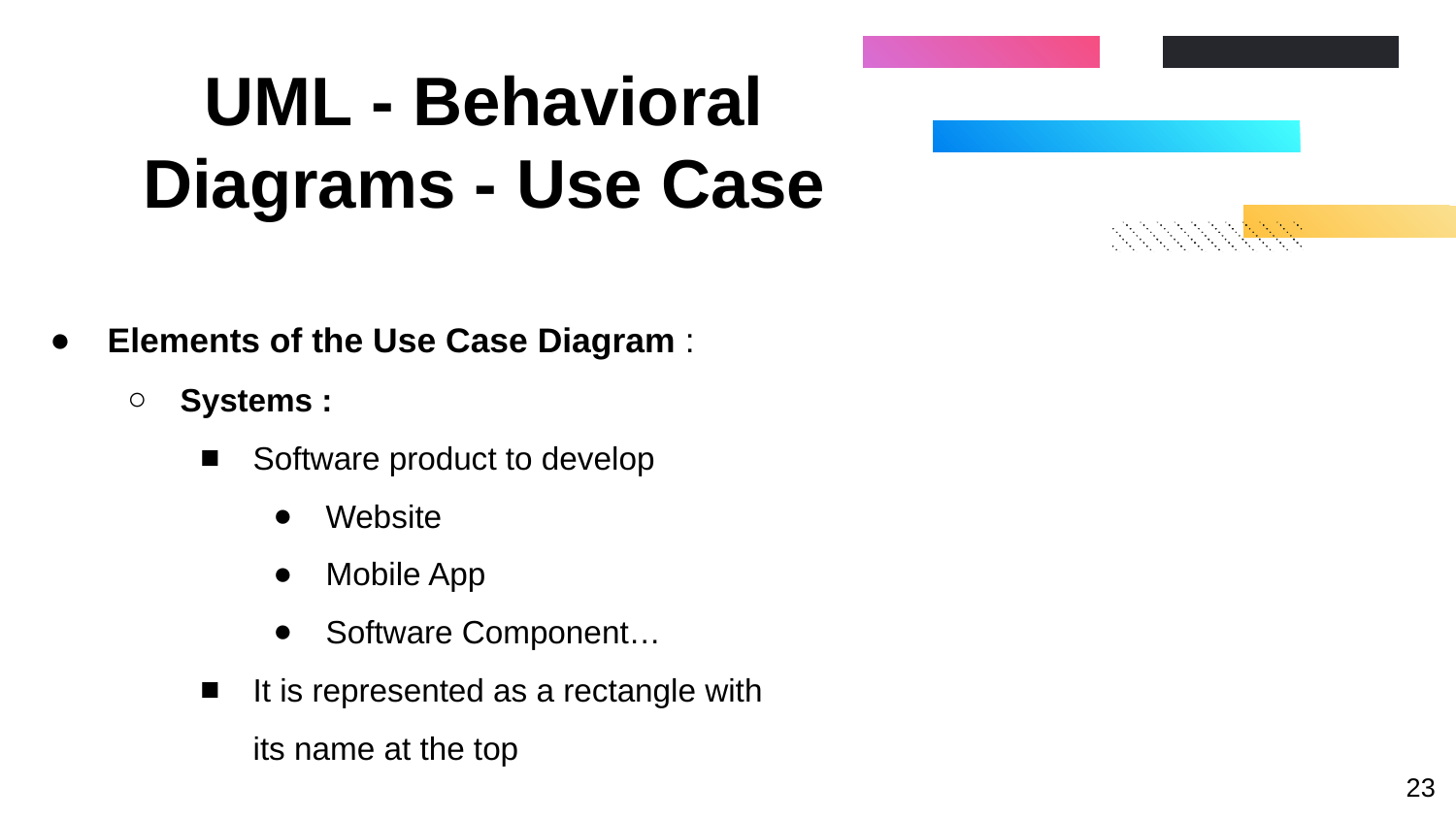

# UML - Behavioral Diagrams - Use Case
Elements of the Use Case Diagram :
Systems :
Software product to develop
Website
Mobile App
Software Component…
It is represented as a rectangle with its name at the top

23